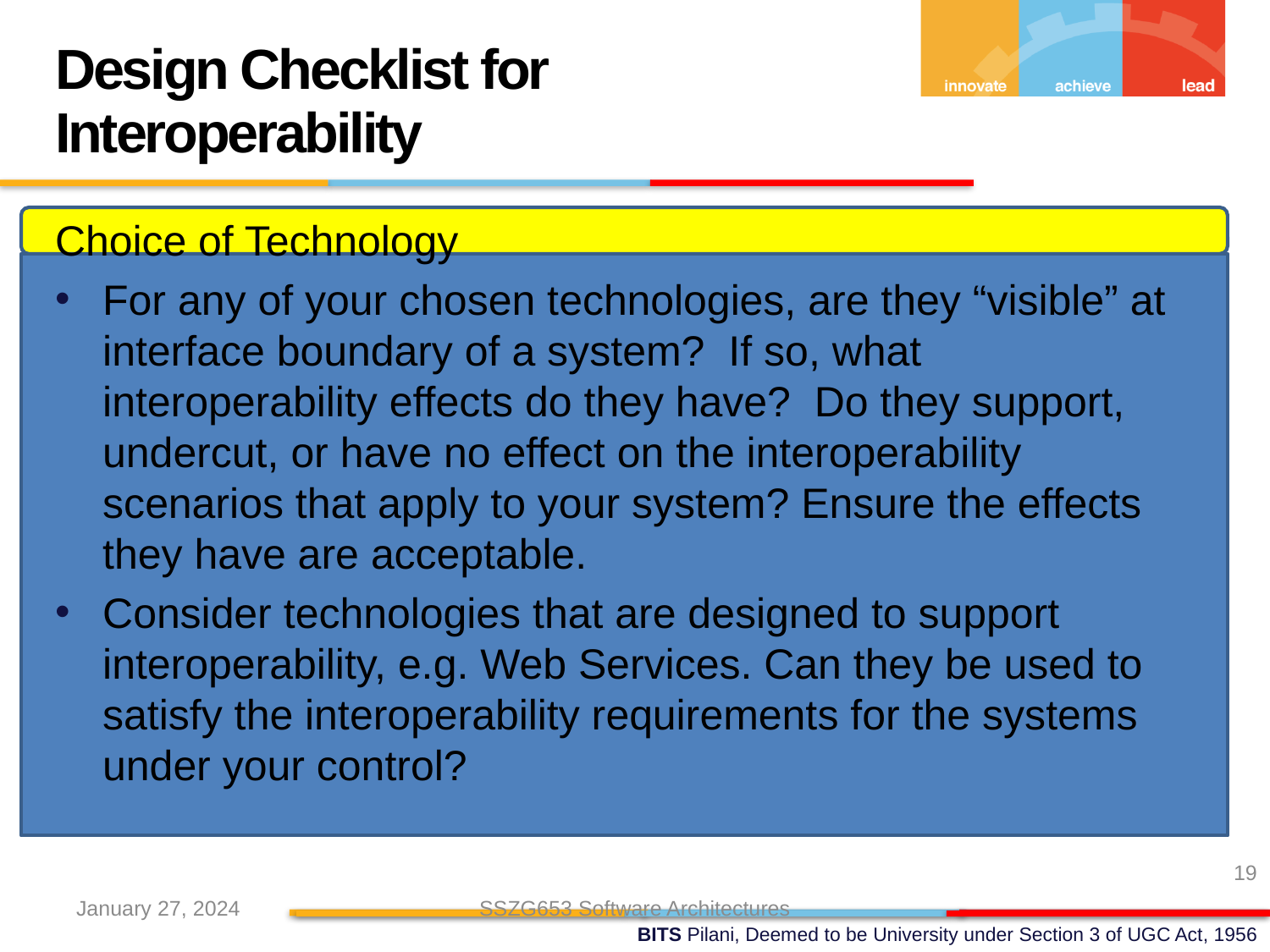

Design Checklist for Interoperability

Choice of Technology
For any of your chosen technologies, are they “visible” at interface boundary of a system?  If so, what interoperability effects do they have?  Do they support, undercut, or have no effect on the interoperability scenarios that apply to your system? Ensure the effects they have are acceptable.
Consider technologies that are designed to support interoperability, e.g. Web Services. Can they be used to satisfy the interoperability requirements for the systems under your control?
19
January 27, 2024
SSZG653 Software Architectures